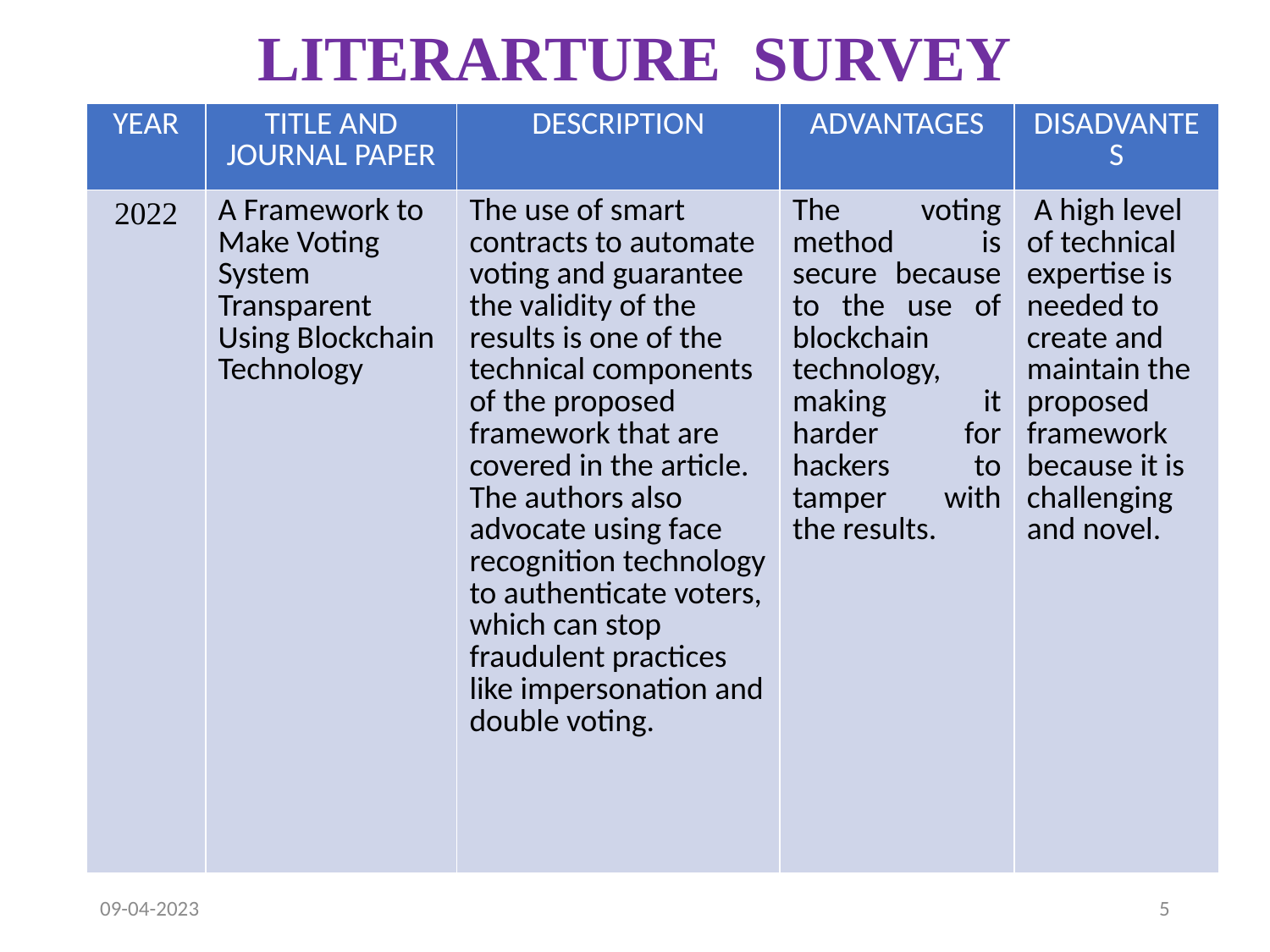

# LITERARTURE  SURVEY
| YEAR | TITLE AND JOURNAL PAPER | DESCRIPTION | ADVANTAGES | DISADVANTES |
| --- | --- | --- | --- | --- |
| 2022 | A Framework to Make Voting System Transparent Using Blockchain Technology | The use of smart contracts to automate voting and guarantee the validity of the results is one of the technical components of the proposed framework that are covered in the article. The authors also advocate using face recognition technology to authenticate voters, which can stop fraudulent practices like impersonation and double voting. | The voting method is secure because to the use of blockchain technology, making it harder for hackers to tamper with the results. | A high level of technical expertise is needed to create and maintain the proposed framework because it is challenging and novel. |
09-04-2023
5